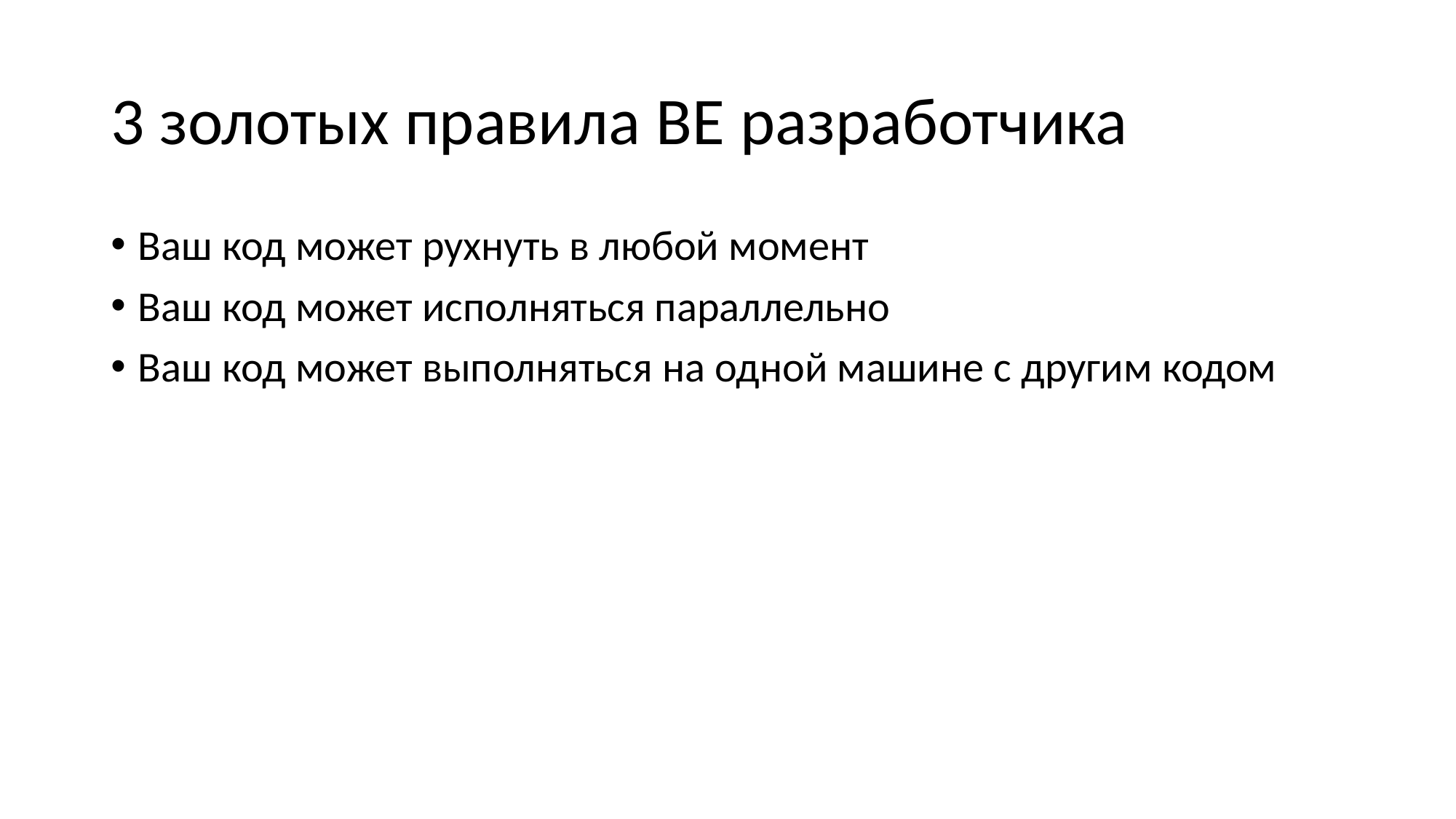

# 3 золотых правила BE разработчика
Ваш код может рухнуть в любой момент
Ваш код может исполняться параллельно
Ваш код может выполняться на одной машине с другим кодом